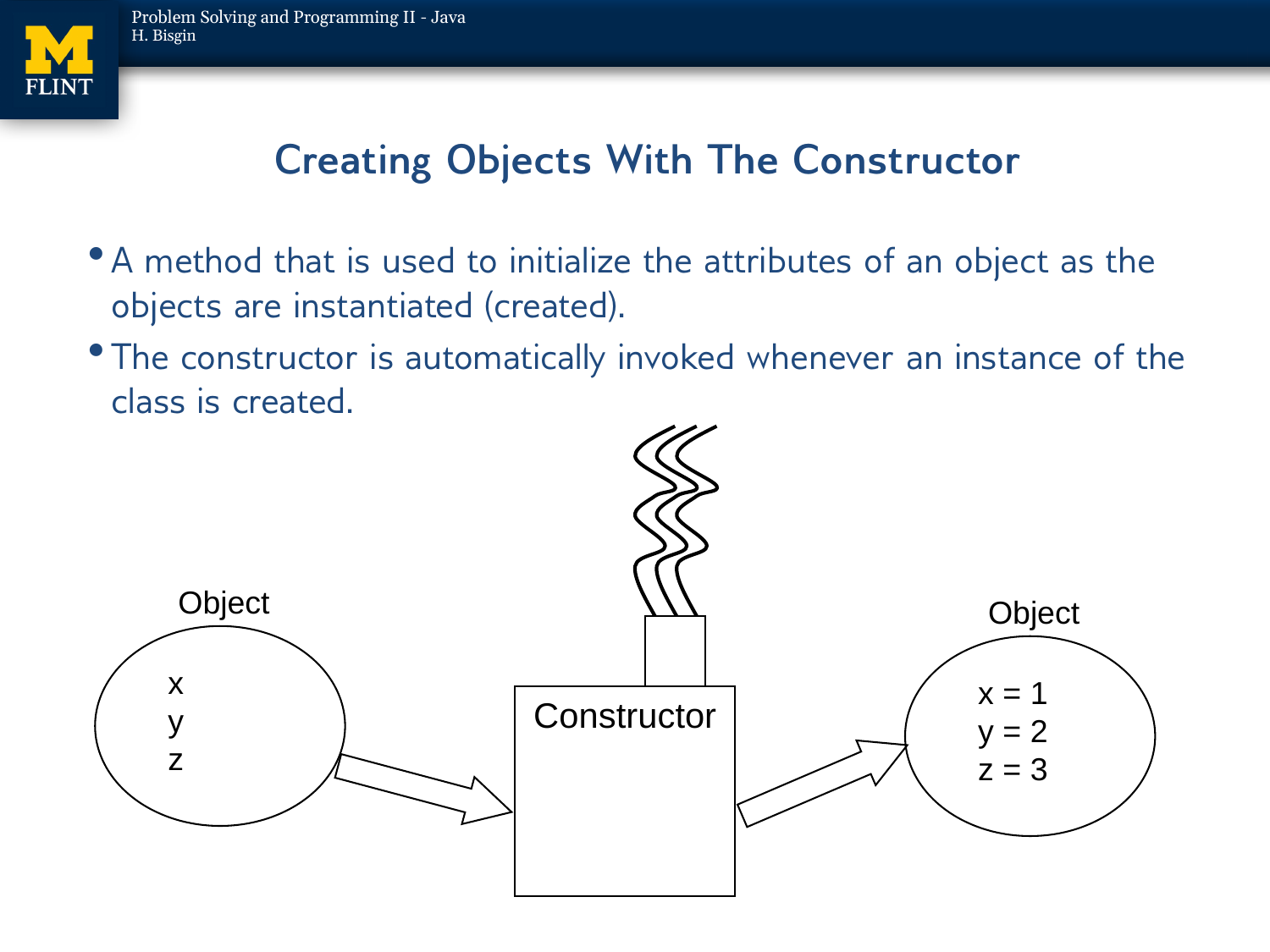

# Creating Objects With The Constructor
A method that is used to initialize the attributes of an object as the objects are instantiated (created).
The constructor is automatically invoked whenever an instance of the class is created.

Object

x
y
z

Object

x = 1
y = 2
z = 3

Constructor